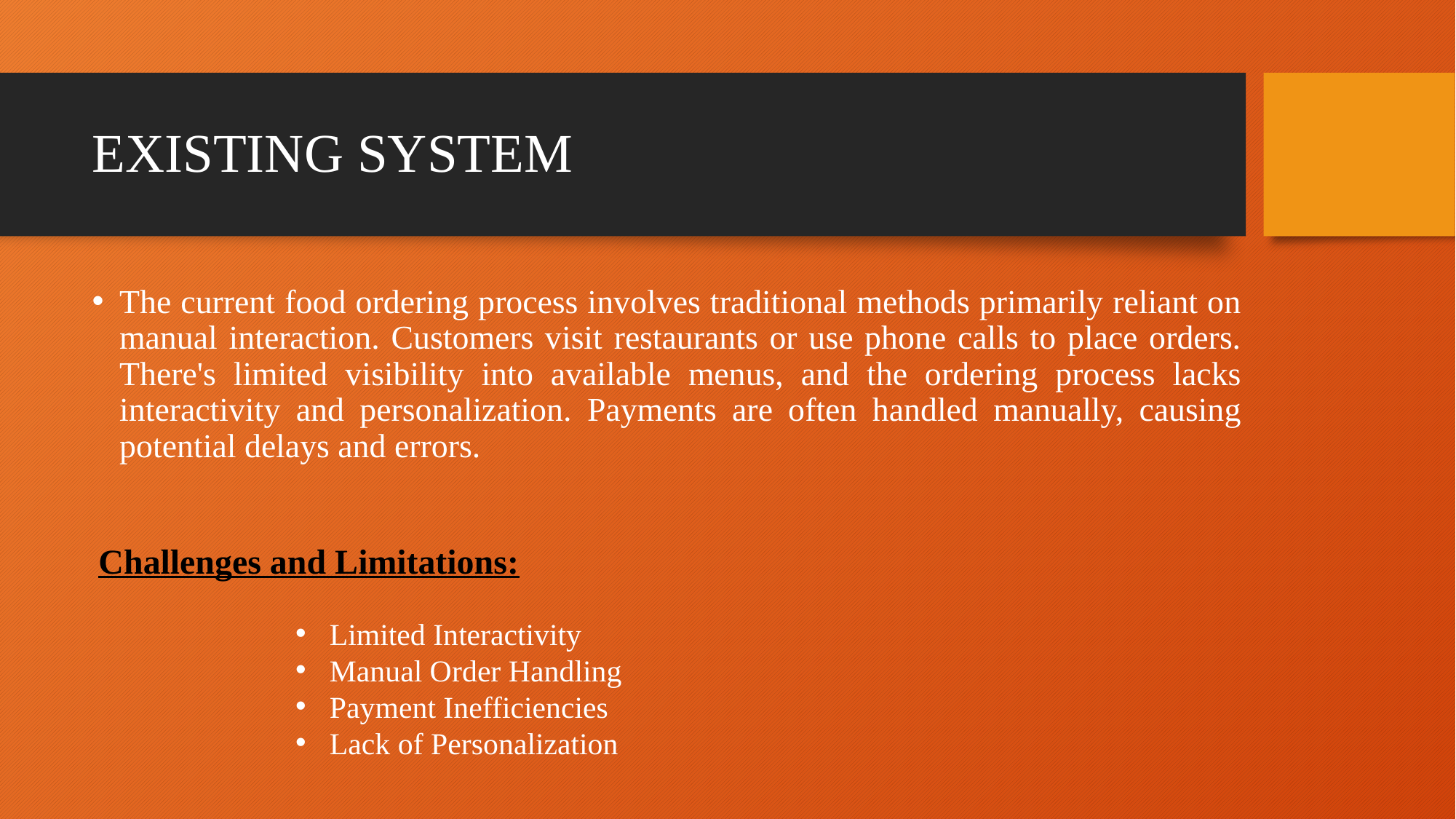

# EXISTING SYSTEM
The current food ordering process involves traditional methods primarily reliant on manual interaction. Customers visit restaurants or use phone calls to place orders. There's limited visibility into available menus, and the ordering process lacks interactivity and personalization. Payments are often handled manually, causing potential delays and errors.

Challenges and Limitations:
Limited Interactivity
Manual Order Handling
Payment Inefficiencies
Lack of Personalization